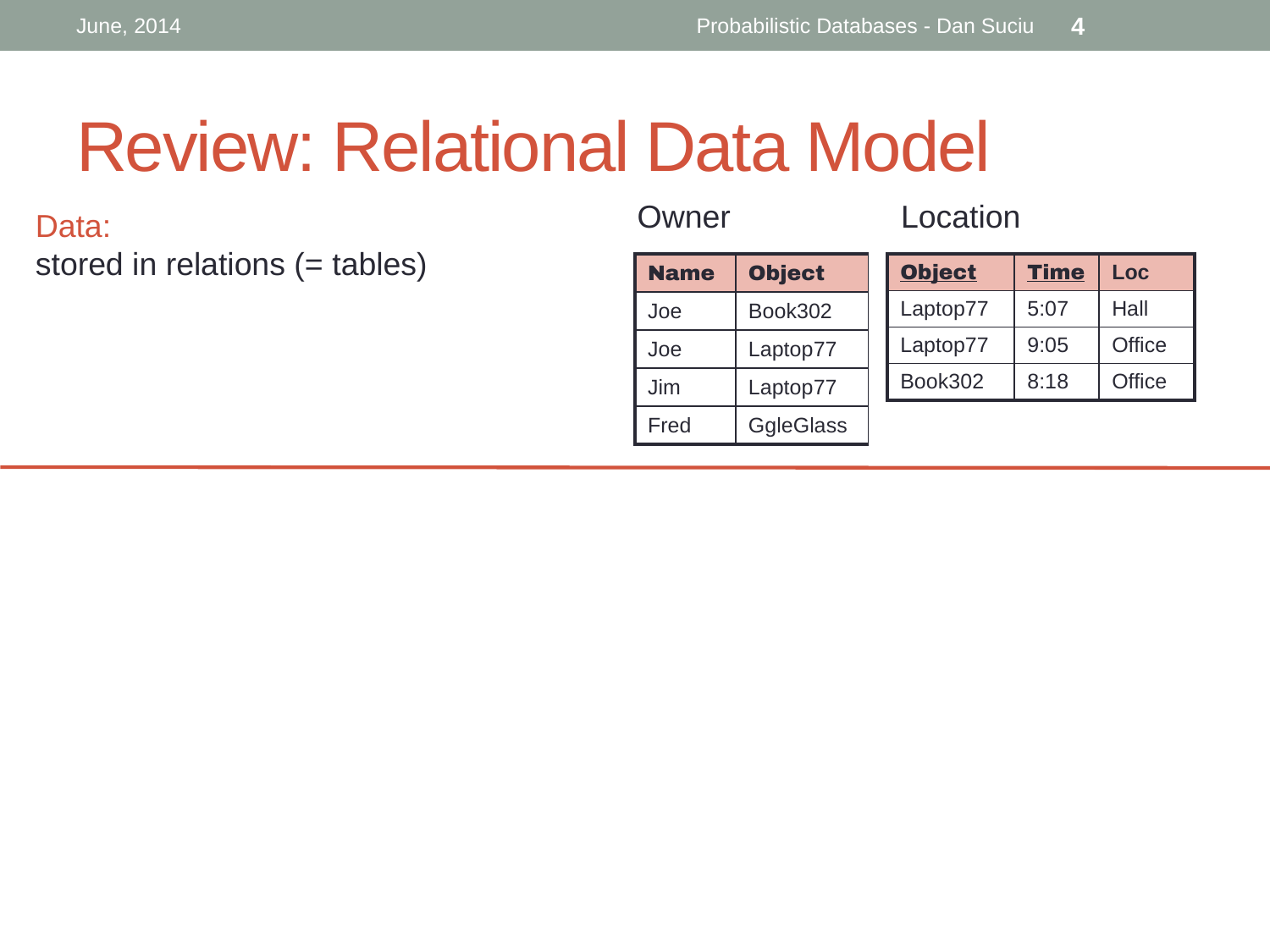

June, 2014
Probabilistic Databases - Dan Suciu
4
# Review: Relational Data Model
Owner
Location
Data:
stored in relations (= tables)
| Name | Object |
| --- | --- |
| Joe | Book302 |
| Joe | Laptop77 |
| Jim | Laptop77 |
| Fred | GgleGlass |
| Object | Time | Loc |
| --- | --- | --- |
| Laptop77 | 5:07 | Hall |
| Laptop77 | 9:05 | Office |
| Book302 | 8:18 | Office |